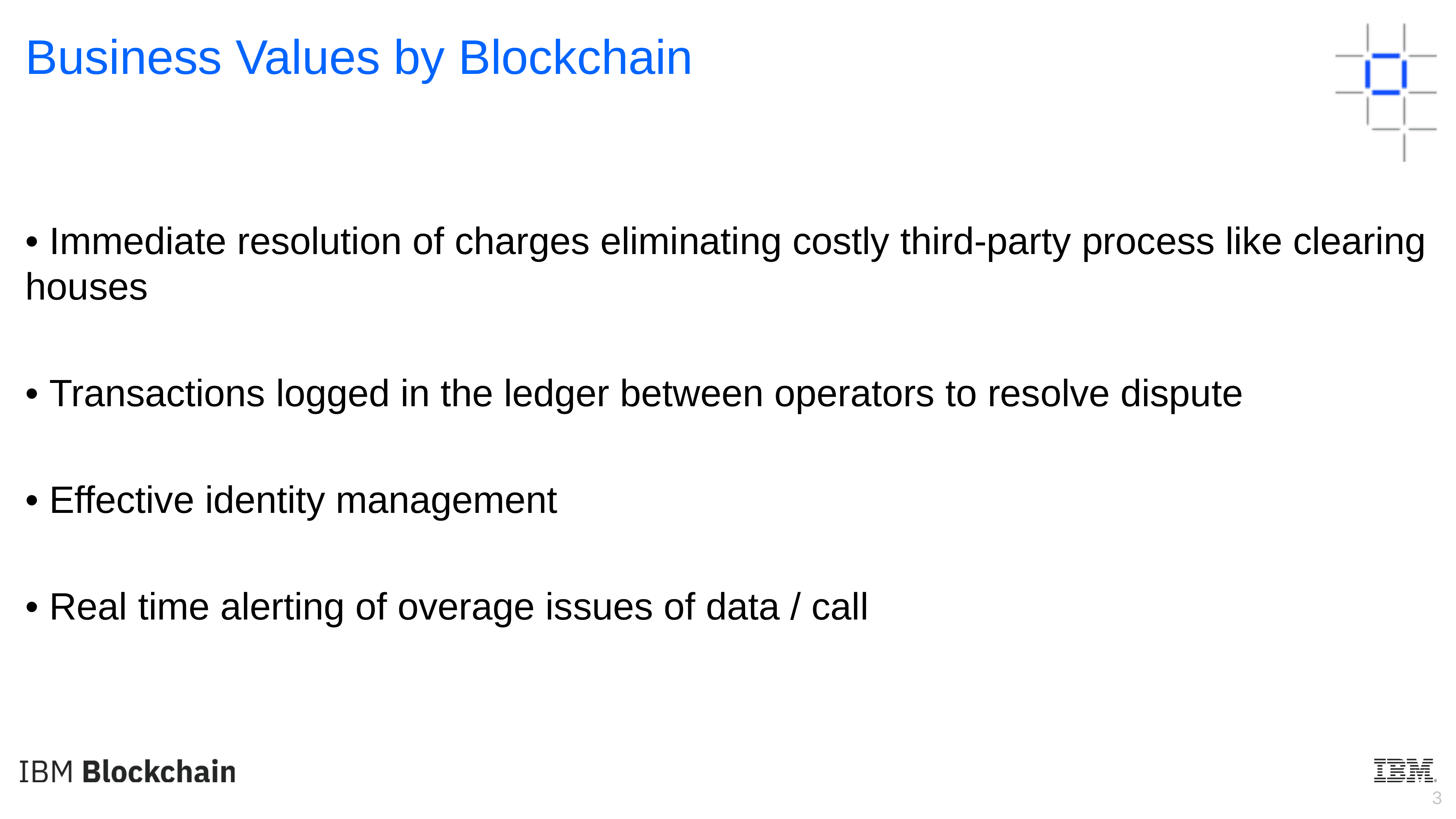

Business Values by Blockchain

• Immediate resolution of charges eliminating costly third-party process like clearing houses

• Transactions logged in the ledger between operators to resolve dispute

• Effective identity management

• Real time alerting of overage issues of data / call